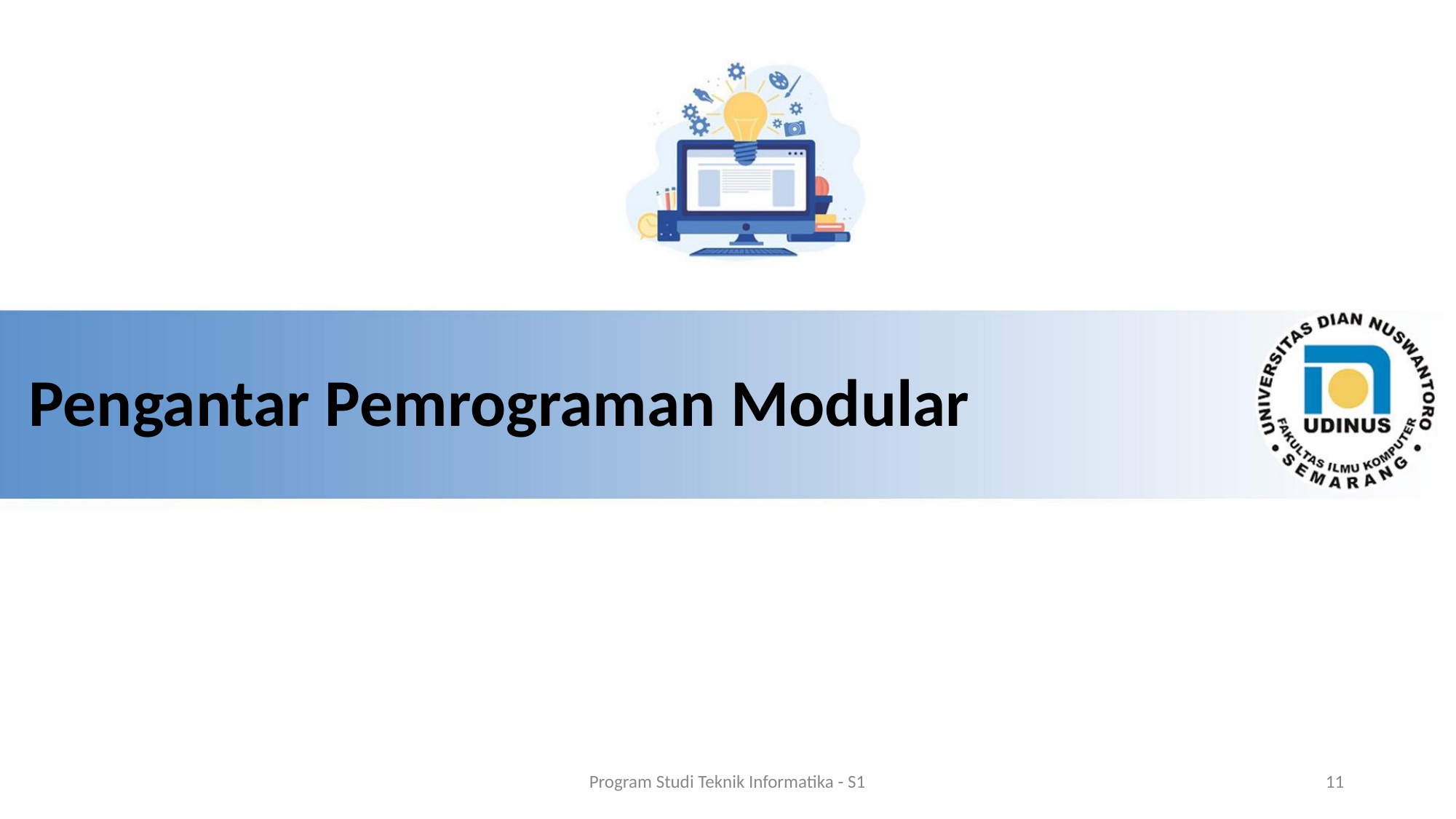

# Pengantar Pemrograman Modular
Program Studi Teknik Informatika - S1
11